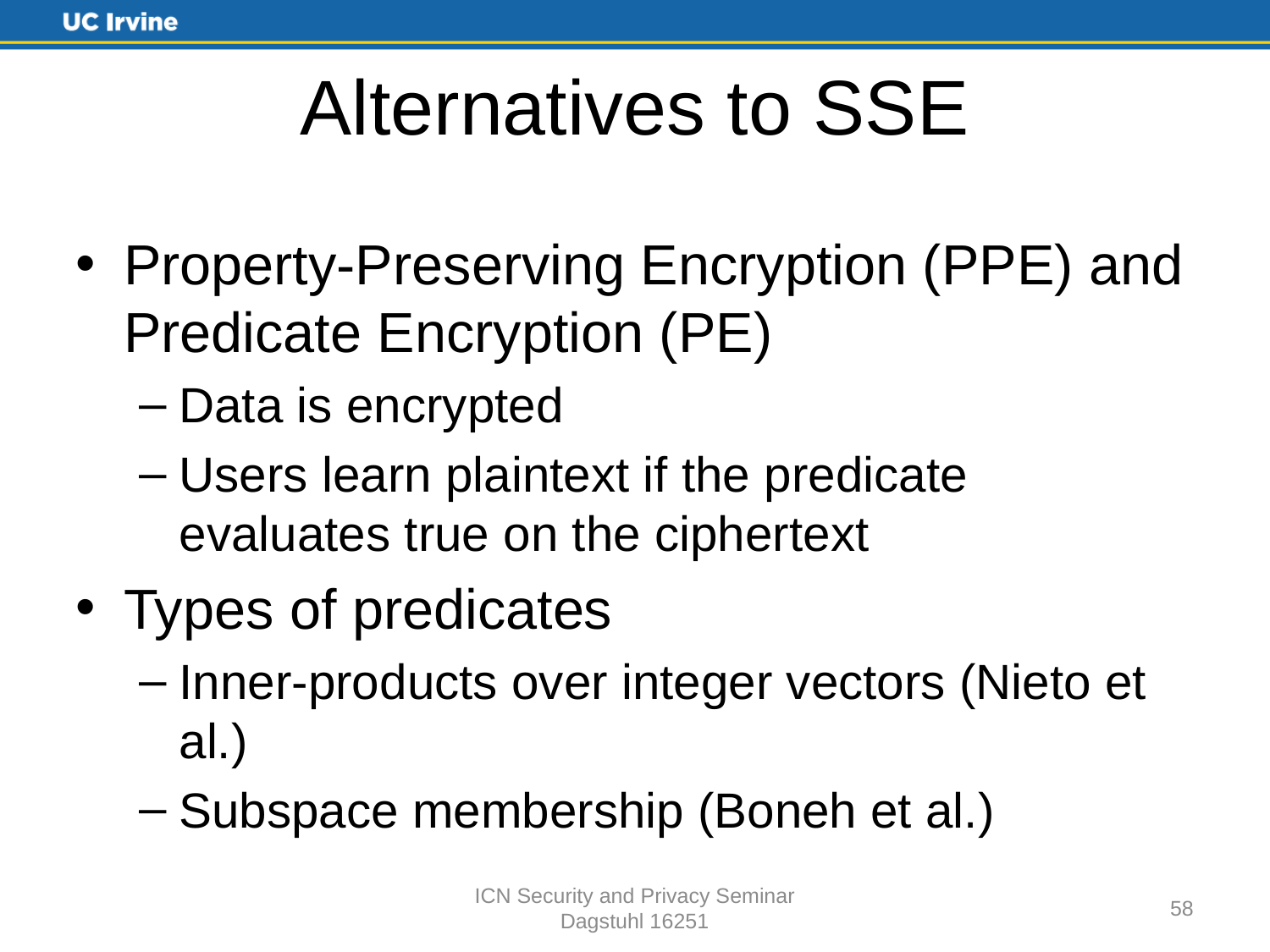

# Alternatives to SSE
Property-Preserving Encryption (PPE) and Predicate Encryption (PE)
Data is encrypted
Users learn plaintext if the predicate evaluates true on the ciphertext
Types of predicates
Inner-products over integer vectors (Nieto et al.)
Subspace membership (Boneh et al.)

ICN Security and Privacy Seminar
Dagstuhl 16251
58